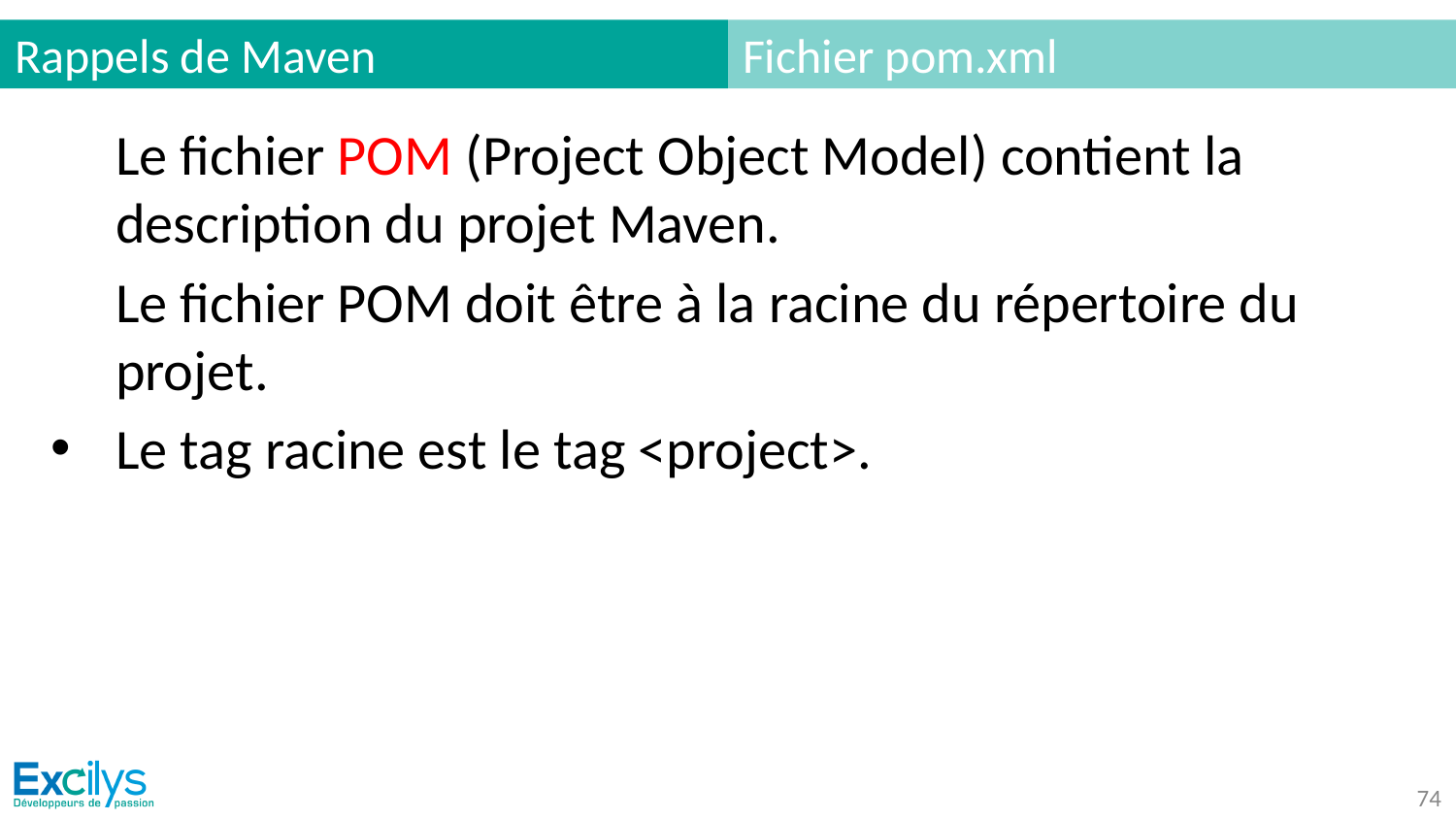

# Rappels de Maven
Fichier pom.xml
Le fichier POM (Project Object Model) contient la description du projet Maven.
Le fichier POM doit être à la racine du répertoire du projet.
Le tag racine est le tag <project>.
74